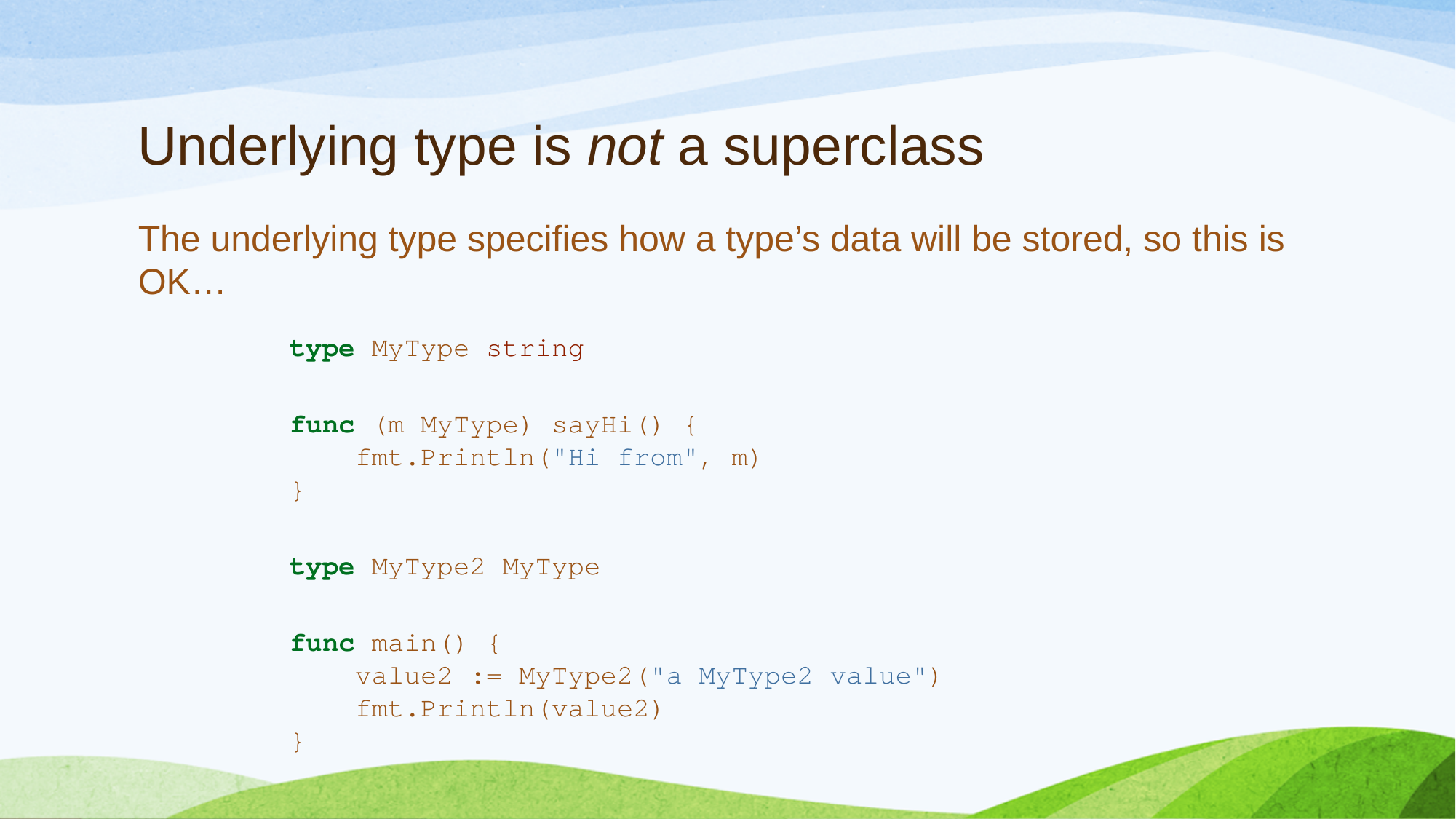

# Underlying type is not a superclass
The underlying type specifies how a type’s data will be stored, so this is OK…
type MyType string
func (m MyType) sayHi() {
    fmt.Println("Hi from", m)
}
type MyType2 MyType
func main() {
    value2 := MyType2("a MyType2 value")
    fmt.Println(value2)
}